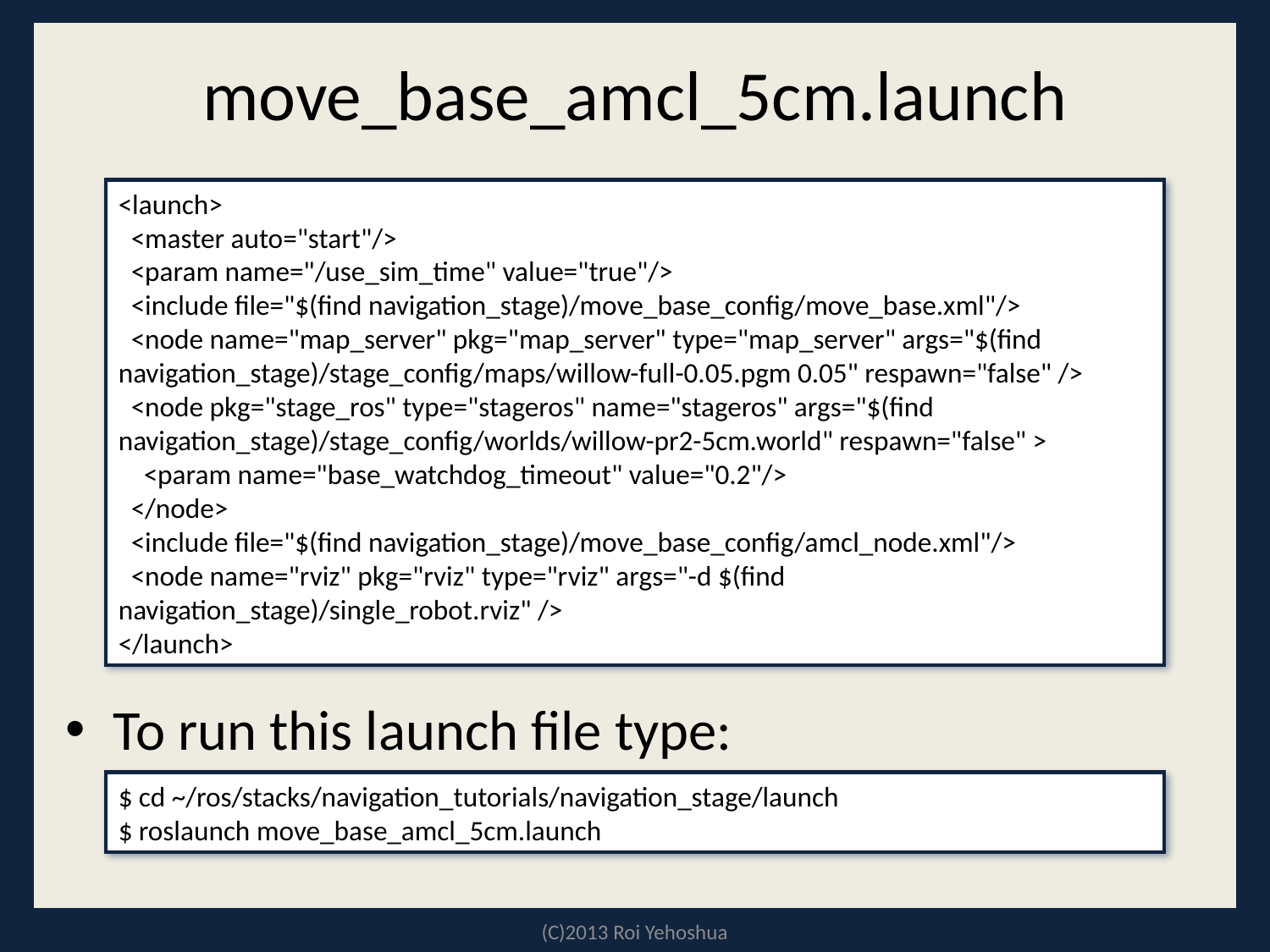

# move_base_amcl_5cm.launch

<launch>
  <master auto="start"/>
  <param name="/use_sim_time" value="true"/>
  <include file="$(find navigation_stage)/move_base_config/move_base.xml"/>
  <node name="map_server" pkg="map_server" type="map_server" args="$(find navigation_stage)/stage_config/maps/willow-full-0.05.pgm 0.05" respawn="false" />
  <node pkg="stage_ros" type="stageros" name="stageros" args="$(find navigation_stage)/stage_config/worlds/willow-pr2-5cm.world" respawn="false" >
    <param name="base_watchdog_timeout" value="0.2"/>
  </node>
  <include file="$(find navigation_stage)/move_base_config/amcl_node.xml"/>
  <node name="rviz" pkg="rviz" type="rviz" args="-d $(find navigation_stage)/single_robot.rviz" />
</launch>
To run this launch file type:

$ cd ~/ros/stacks/navigation_tutorials/navigation_stage/launch
$ roslaunch move_base_amcl_5cm.launch
(C)2013 Roi Yehoshua